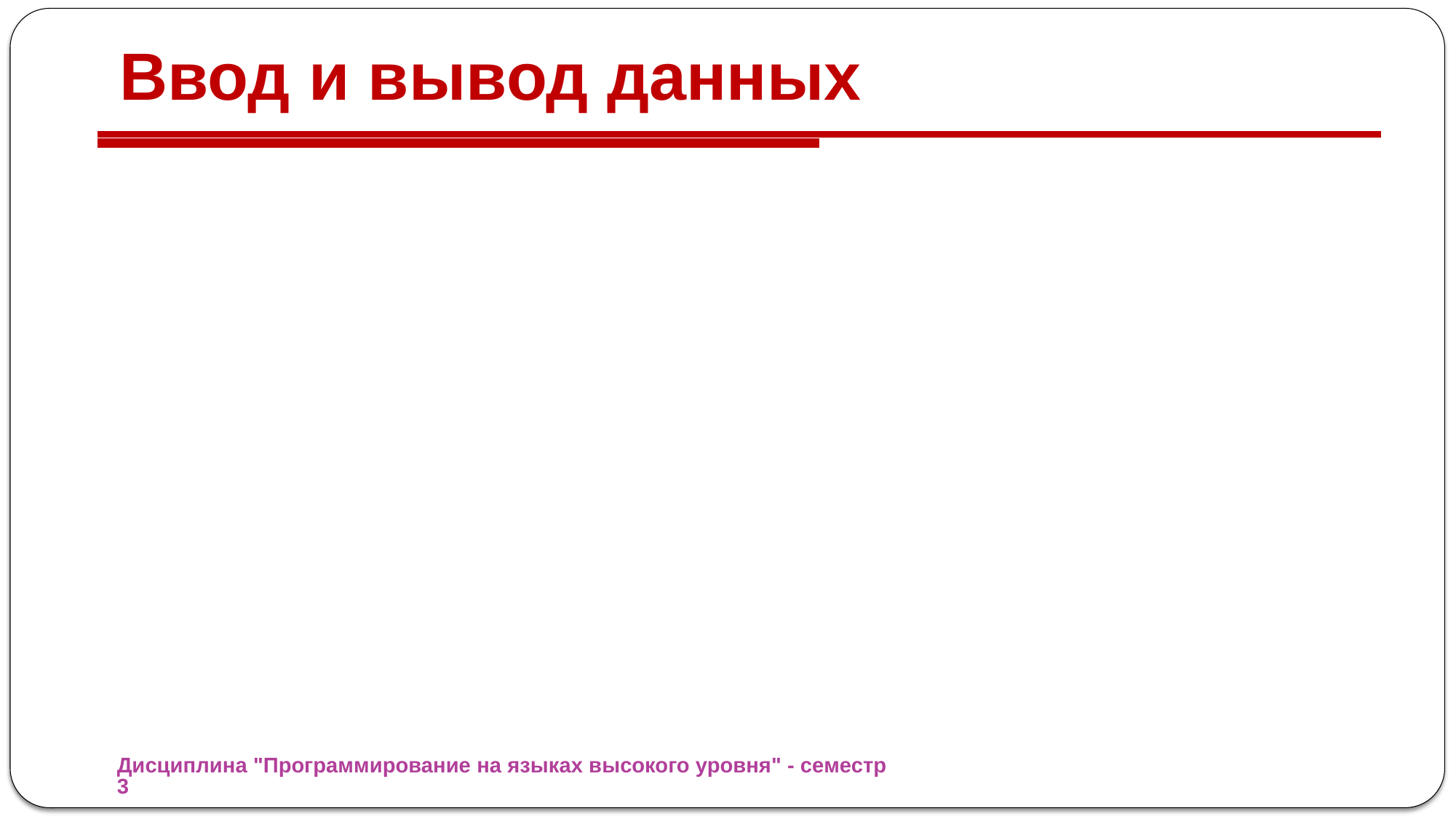

# Ввод и вывод данных
Дисциплина "Программирование на языках высокого уровня" - семестр 3